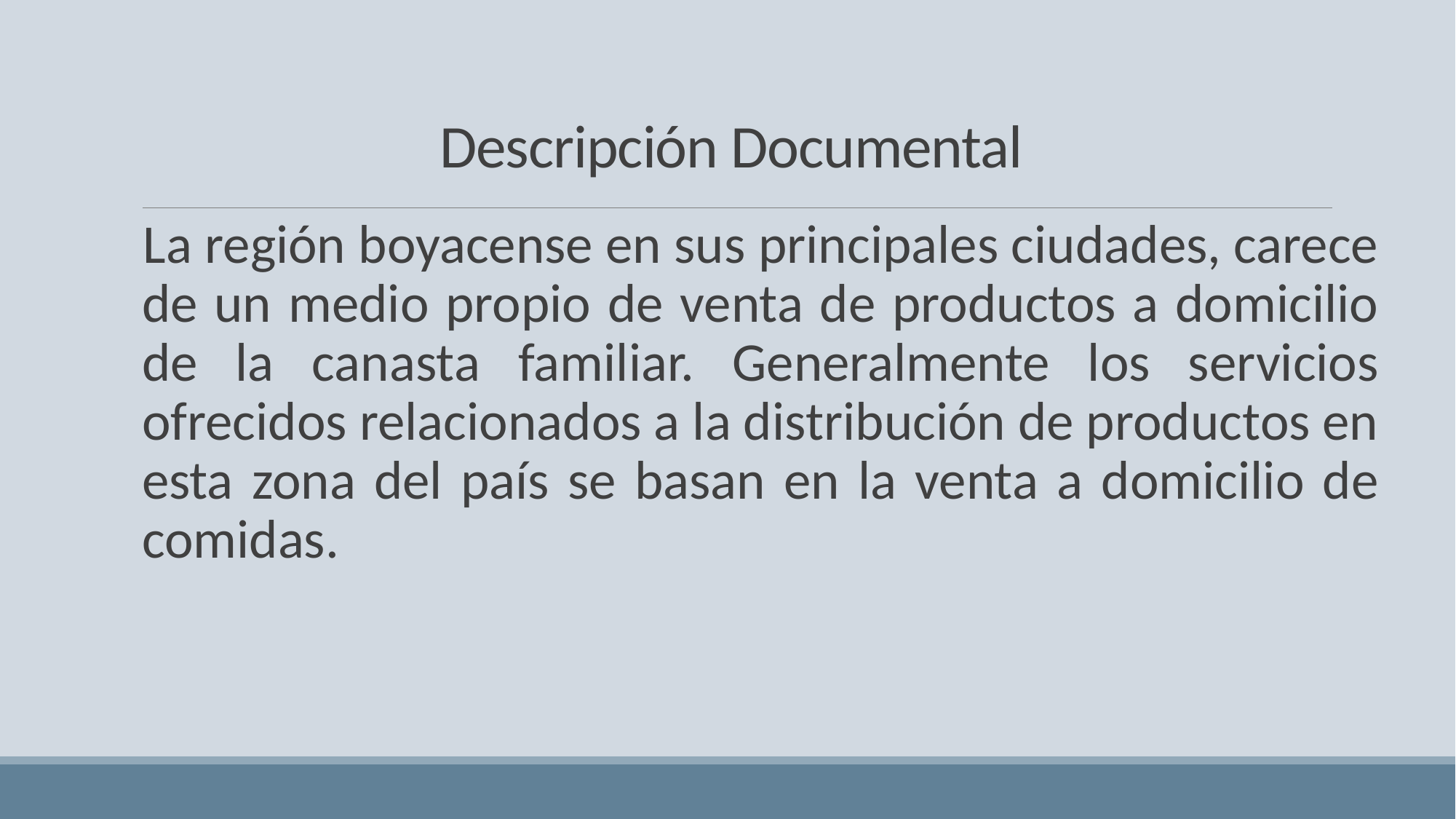

# Descripción Documental
La región boyacense en sus principales ciudades, carece de un medio propio de venta de productos a domicilio de la canasta familiar. Generalmente los servicios ofrecidos relacionados a la distribución de productos en esta zona del país se basan en la venta a domicilio de comidas.